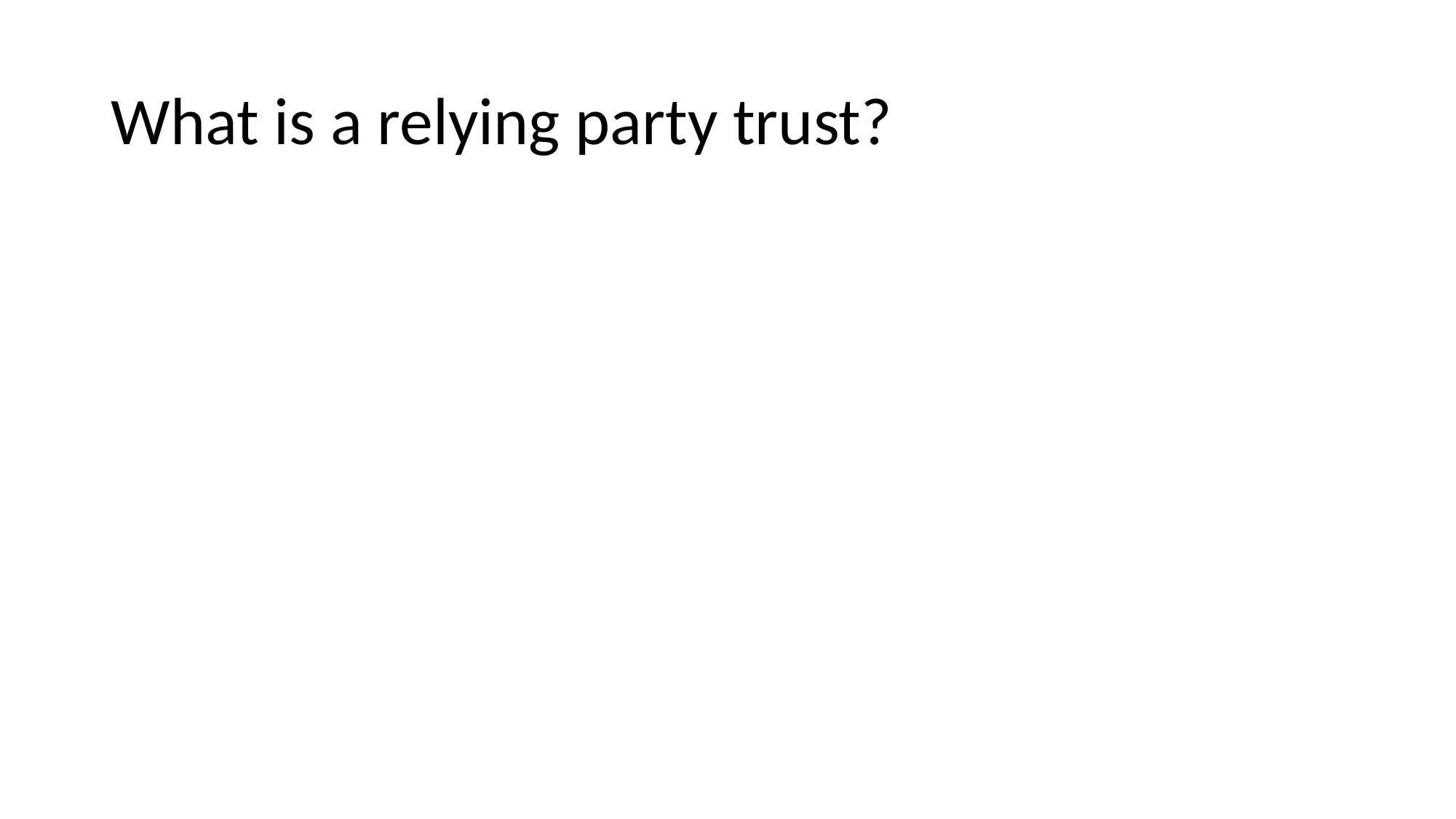

# What is a relying party trust?